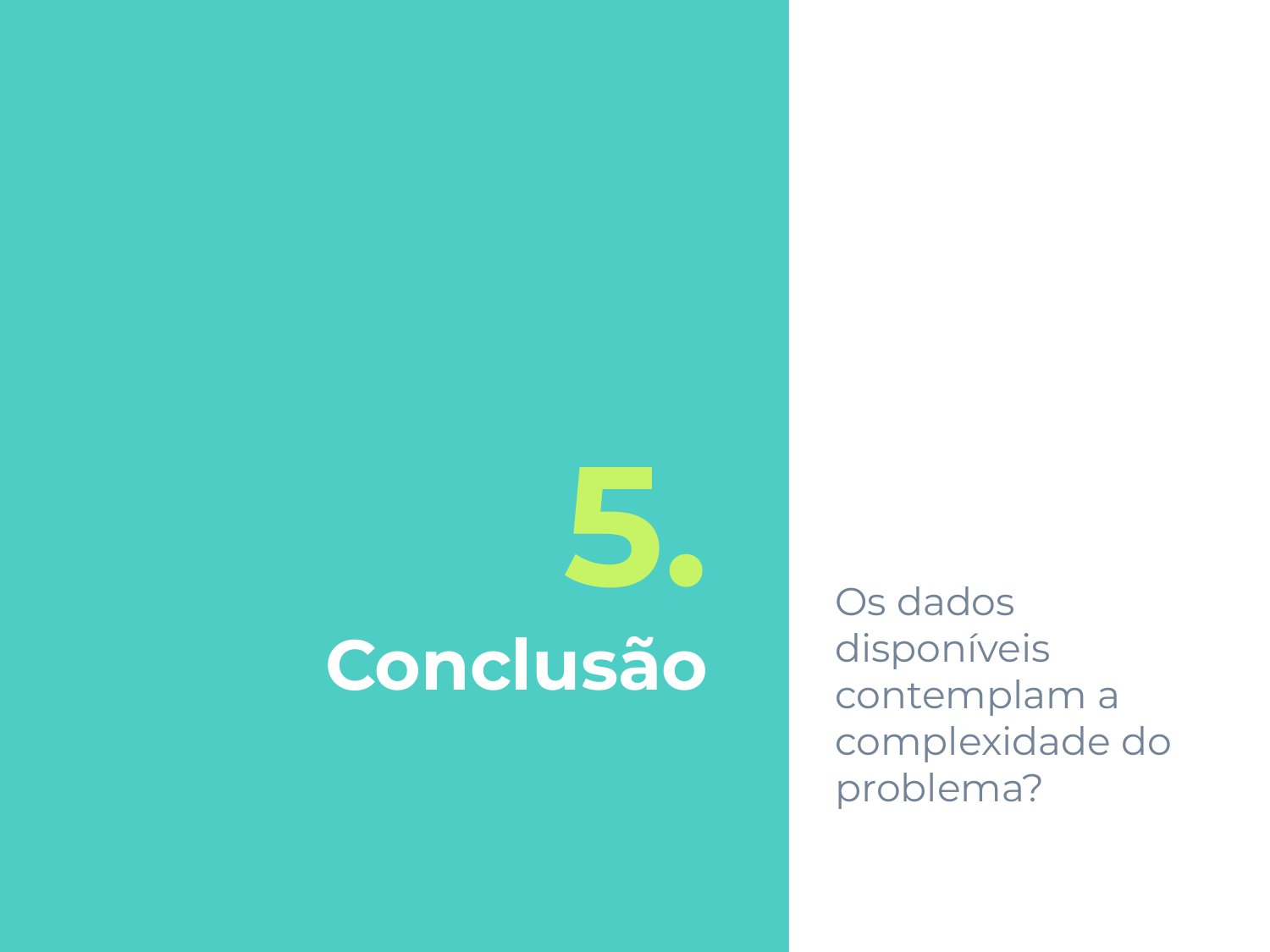

Os dados disponíveis contemplam a complexidade do problema?
# 5.
Conclusão